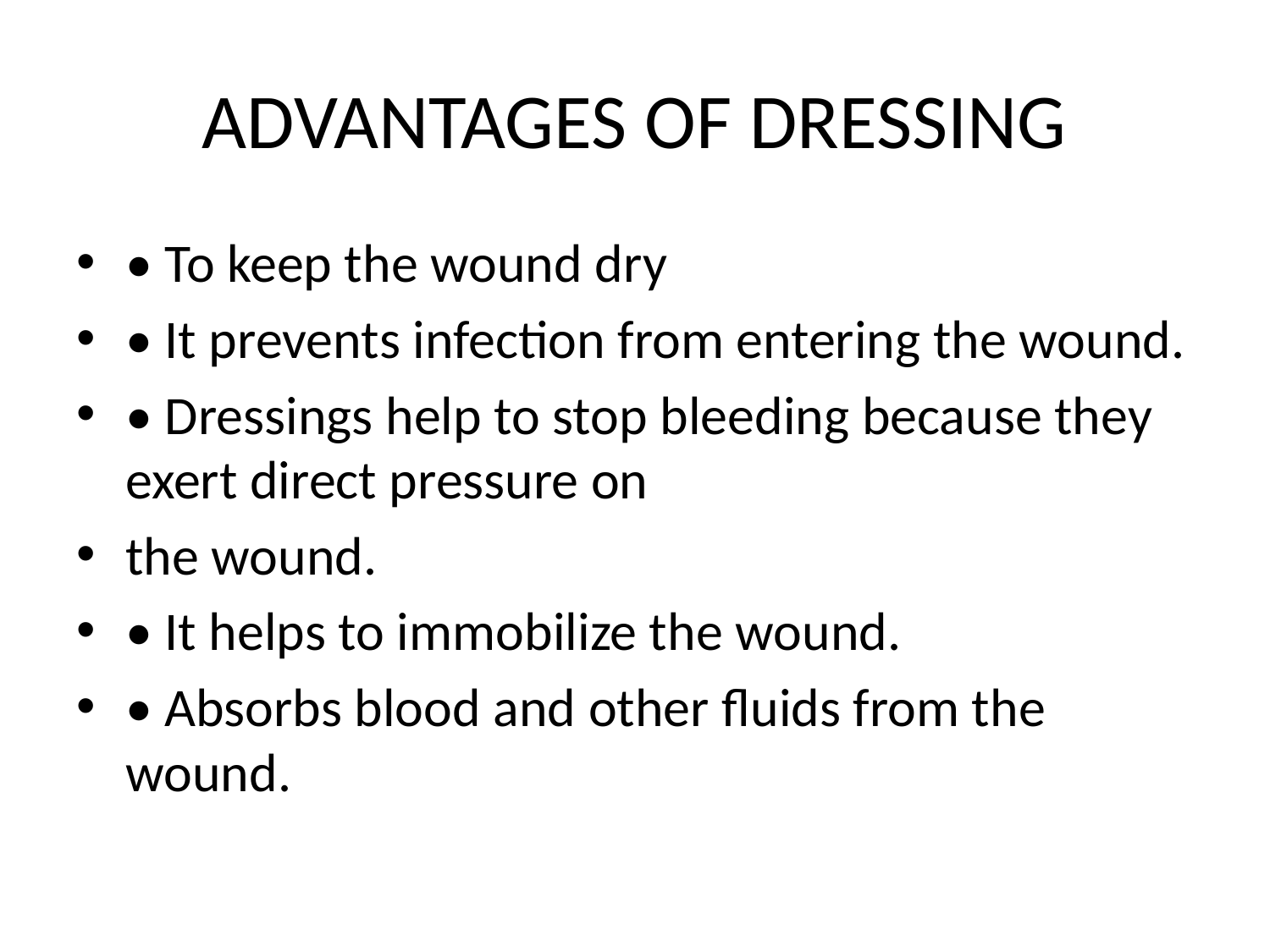

# ADVANTAGES OF DRESSING
• To keep the wound dry
• It prevents infection from entering the wound.
• Dressings help to stop bleeding because they exert direct pressure on
the wound.
• It helps to immobilize the wound.
• Absorbs blood and other fluids from the wound.